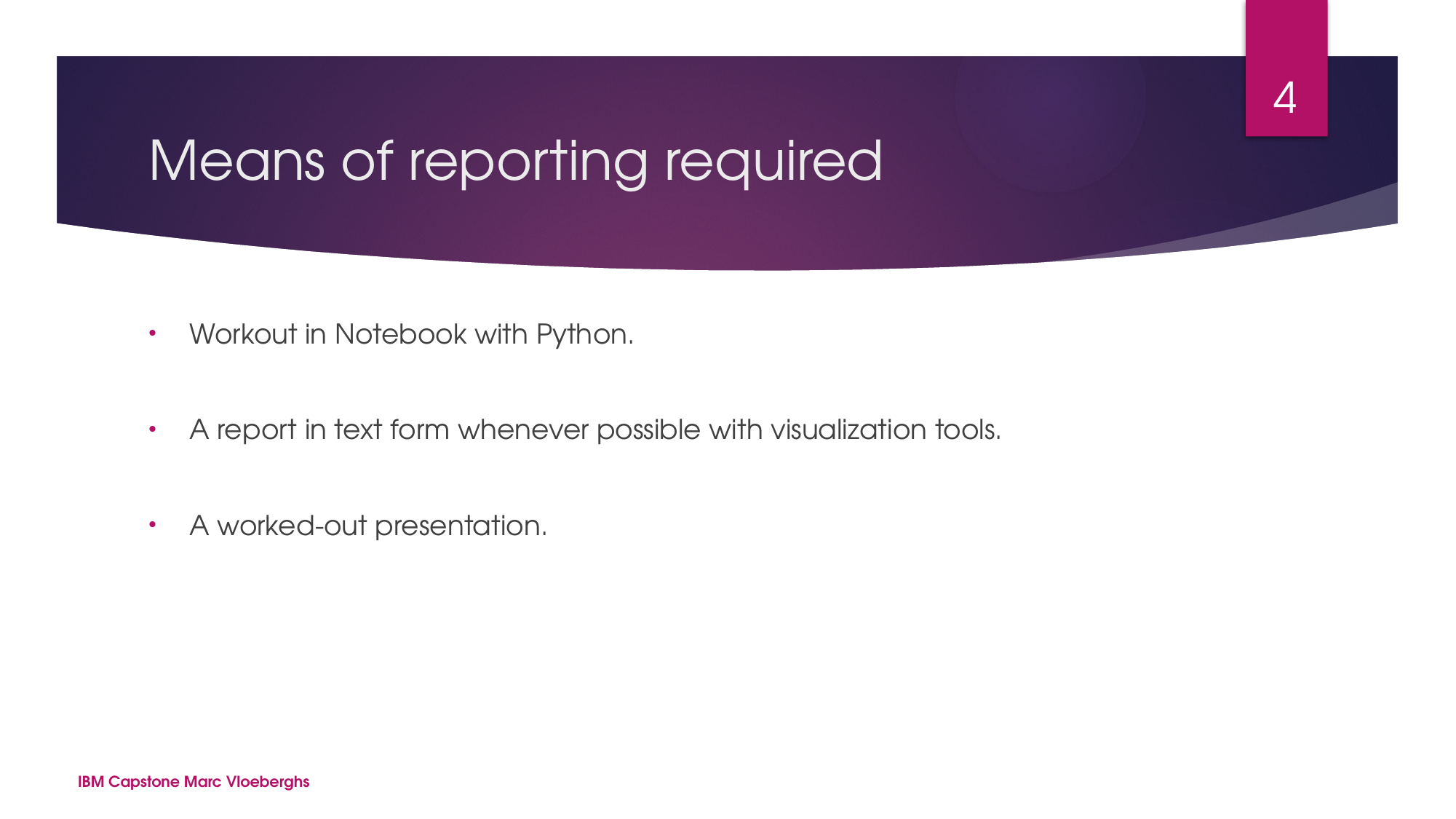

4
# Means of reporting required
Workout in Notebook with Python.

A report in text form whenever possible with visualization tools.

A worked-out presentation.
IBM Capstone Marc Vloeberghs